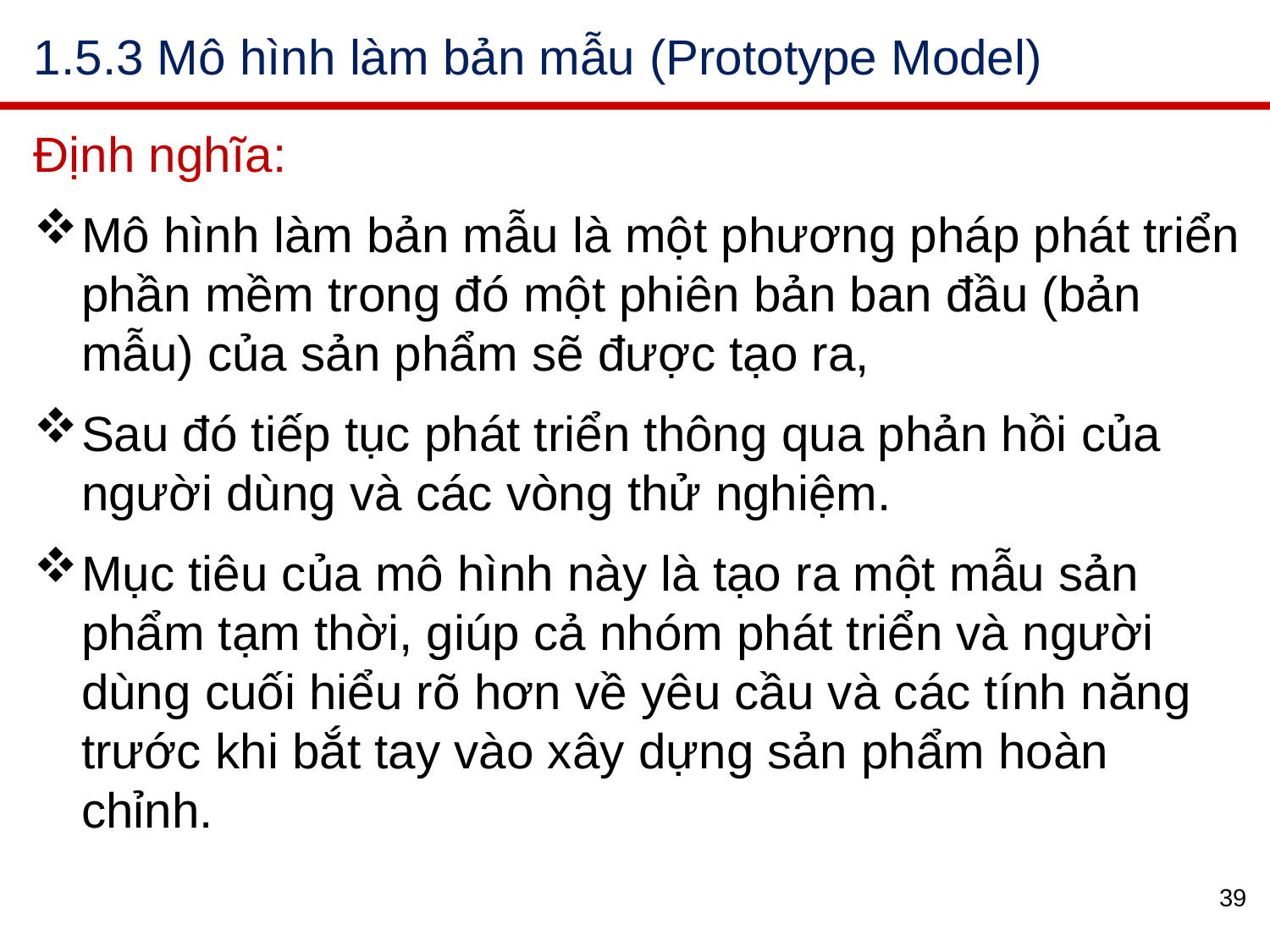

# 1.5.3 Mô hình làm bản mẫu (Prototype Model)
Định nghĩa:
Mô hình làm bản mẫu là một phương pháp phát triển phần mềm trong đó một phiên bản ban đầu (bản mẫu) của sản phẩm sẽ được tạo ra,
Sau đó tiếp tục phát triển thông qua phản hồi của người dùng và các vòng thử nghiệm.
Mục tiêu của mô hình này là tạo ra một mẫu sản phẩm tạm thời, giúp cả nhóm phát triển và người dùng cuối hiểu rõ hơn về yêu cầu và các tính năng trước khi bắt tay vào xây dựng sản phẩm hoàn chỉnh.
39